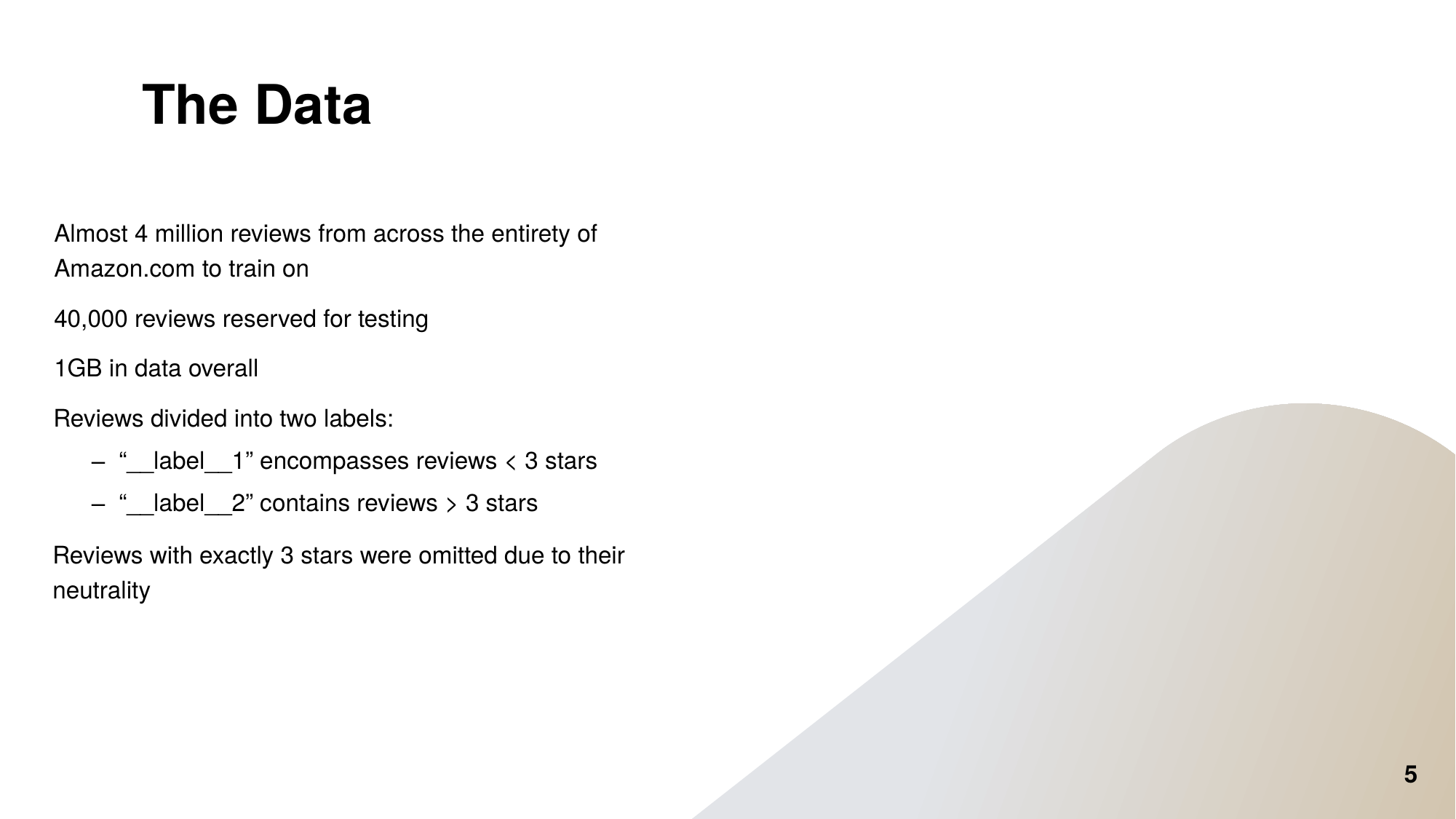

The Data
Almost 4 million reviews from across the entirety of Amazon.com to train on
40,000 reviews reserved for testing
1GB in data overall
Reviews divided into two labels:
“__label__1” encompasses reviews < 3 stars
“__label__2” contains reviews > 3 stars
Reviews with exactly 3 stars were omitted due to their  neutrality

5